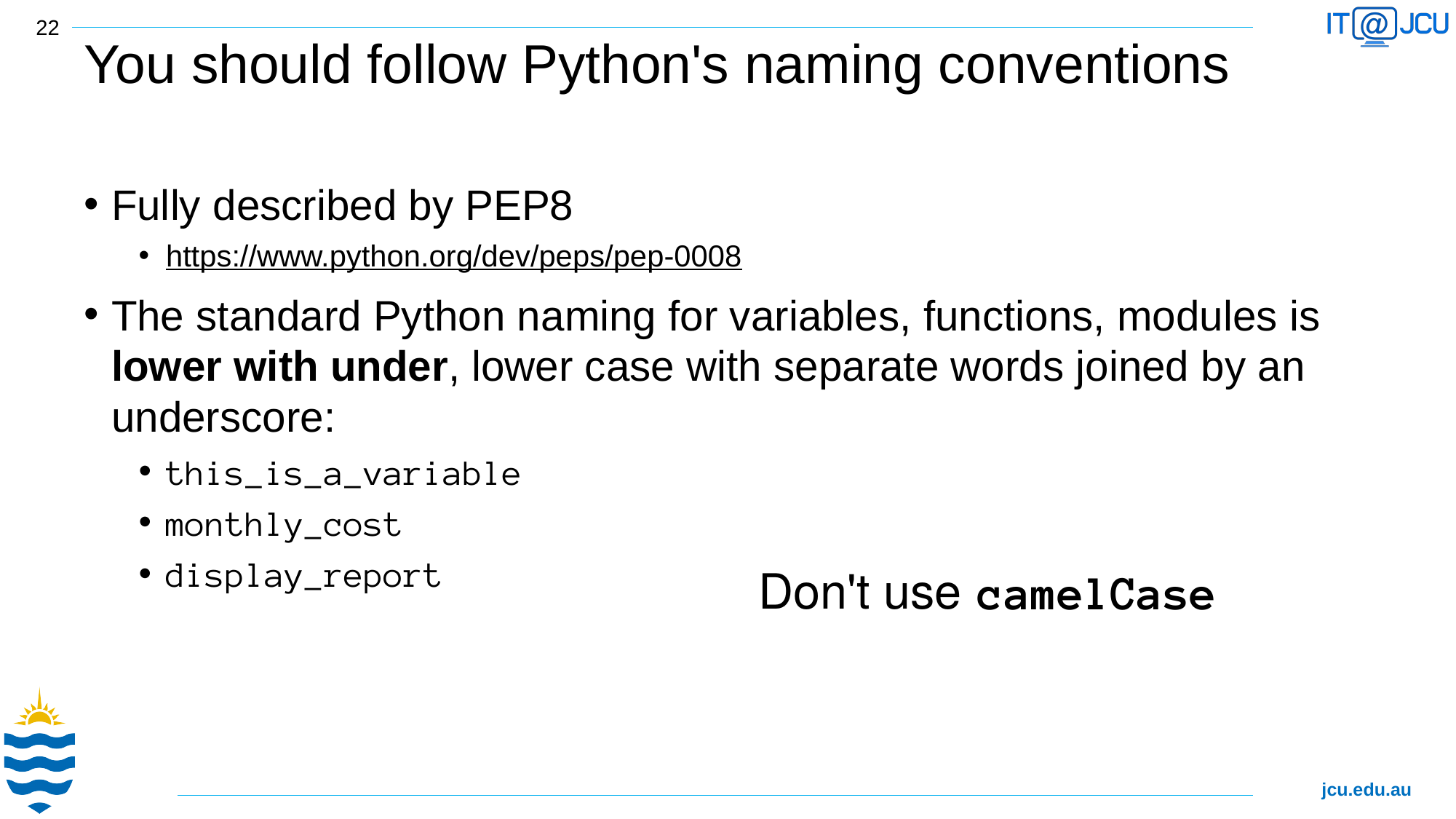

22
# You should follow Python's naming conventions
Fully described by PEP8
https://www.python.org/dev/peps/pep-0008
The standard Python naming for variables, functions, modules is
lower with under, lower case with separate words joined by an underscore:
this_is_a_variable
monthly_cost
display_report
Don't use
camelCase